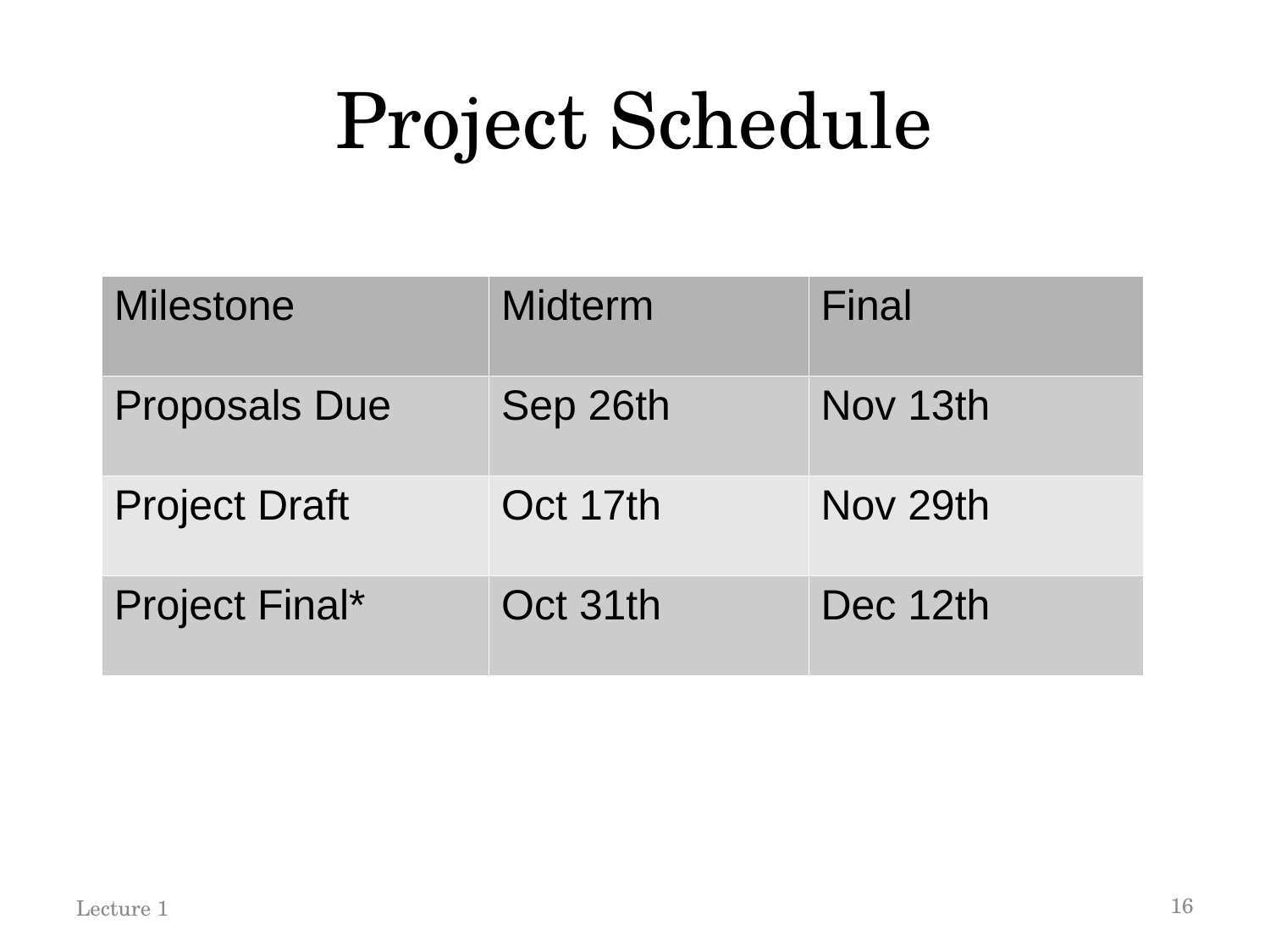

Project Schedule
| Milestone | Midterm | Final |
| --- | --- | --- |
| Proposals Due | Sep 26th | Nov 13th |
| Project Draft | Oct 17th | Nov 29th |
| Project Final\* | Oct 31th | Dec 12th |
Lecture 1
16